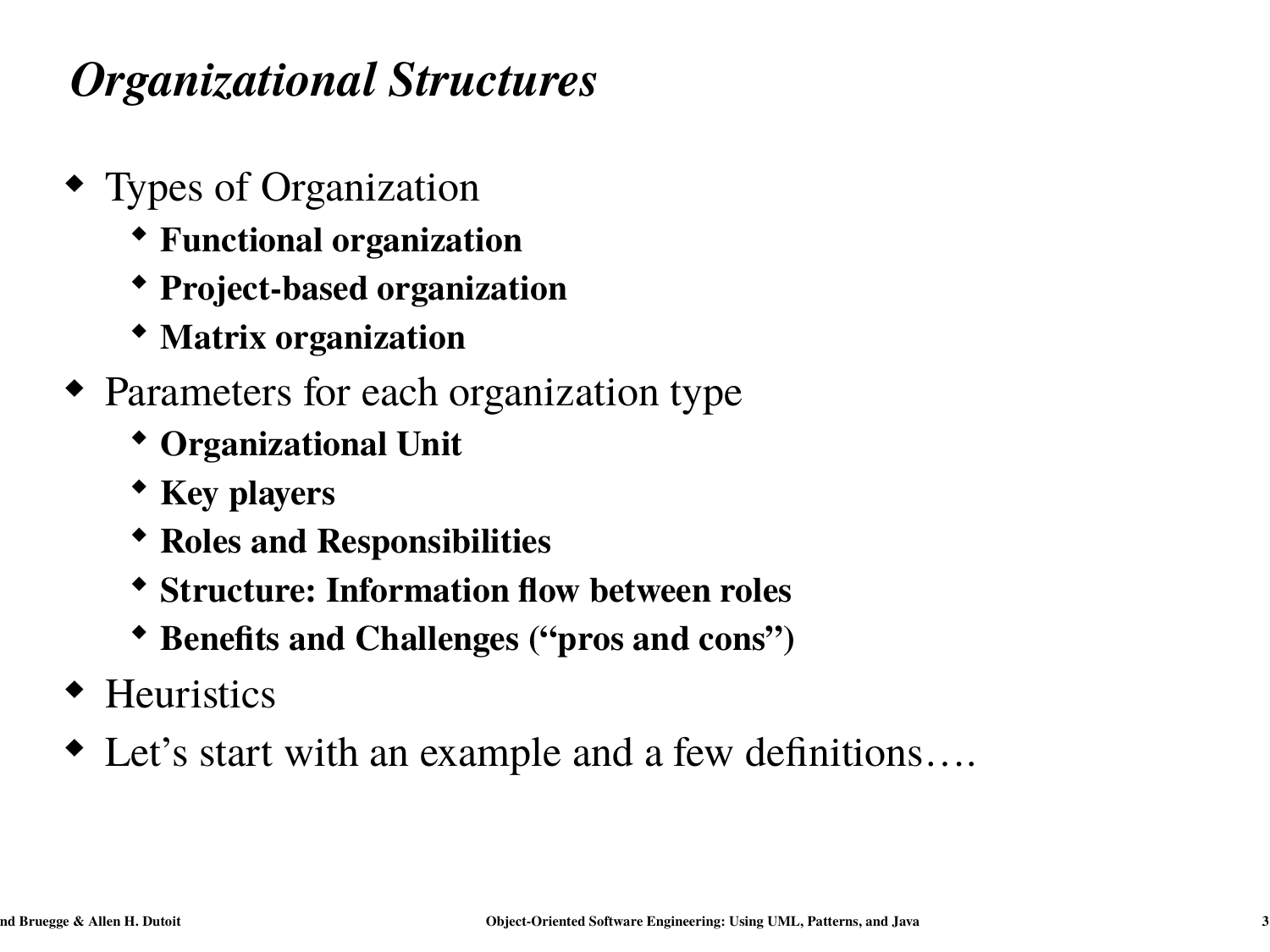

# Organizational Structures
Types of Organization
Functional organization
Project-based organization
Matrix organization
Parameters for each organization type
Organizational Unit
Key players
Roles and Responsibilities
Structure: Information flow between roles
Benefits and Challenges (“pros and cons”)
Heuristics
Let’s start with an example and a few definitions….